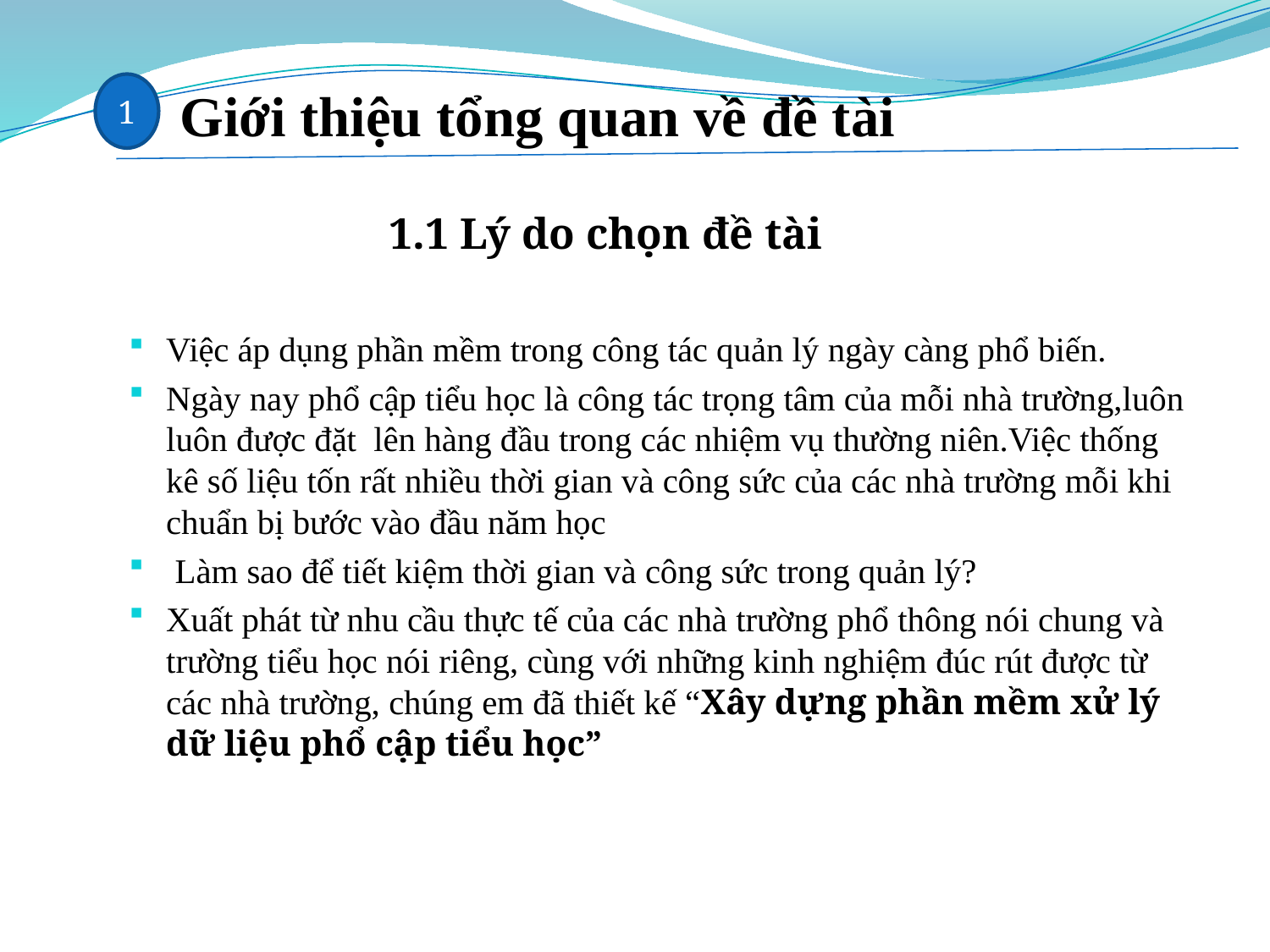

#
1
 Giới thiệu tổng quan về đề tài
              1.1 Lý do chọn đề tài

Việc áp dụng phần mềm trong công tác quản lý ngày càng phổ biến.
Ngày nay phổ cập tiểu học là công tác trọng tâm của mỗi nhà trường,luôn luôn được đặt  lên hàng đầu trong các nhiệm vụ thường niên.Việc thống kê số liệu tốn rất nhiều thời gian và công sức của các nhà trường mỗi khi chuẩn bị bước vào đầu năm học
 Làm sao để tiết kiệm thời gian và công sức trong quản lý?
Xuất phát từ nhu cầu thực tế của các nhà trường phổ thông nói chung và trường tiểu học nói riêng, cùng với những kinh nghiệm đúc rút được từ các nhà trường, chúng em đã thiết kế “Xây dựng phần mềm xử lý dữ liệu phổ cập tiểu học”